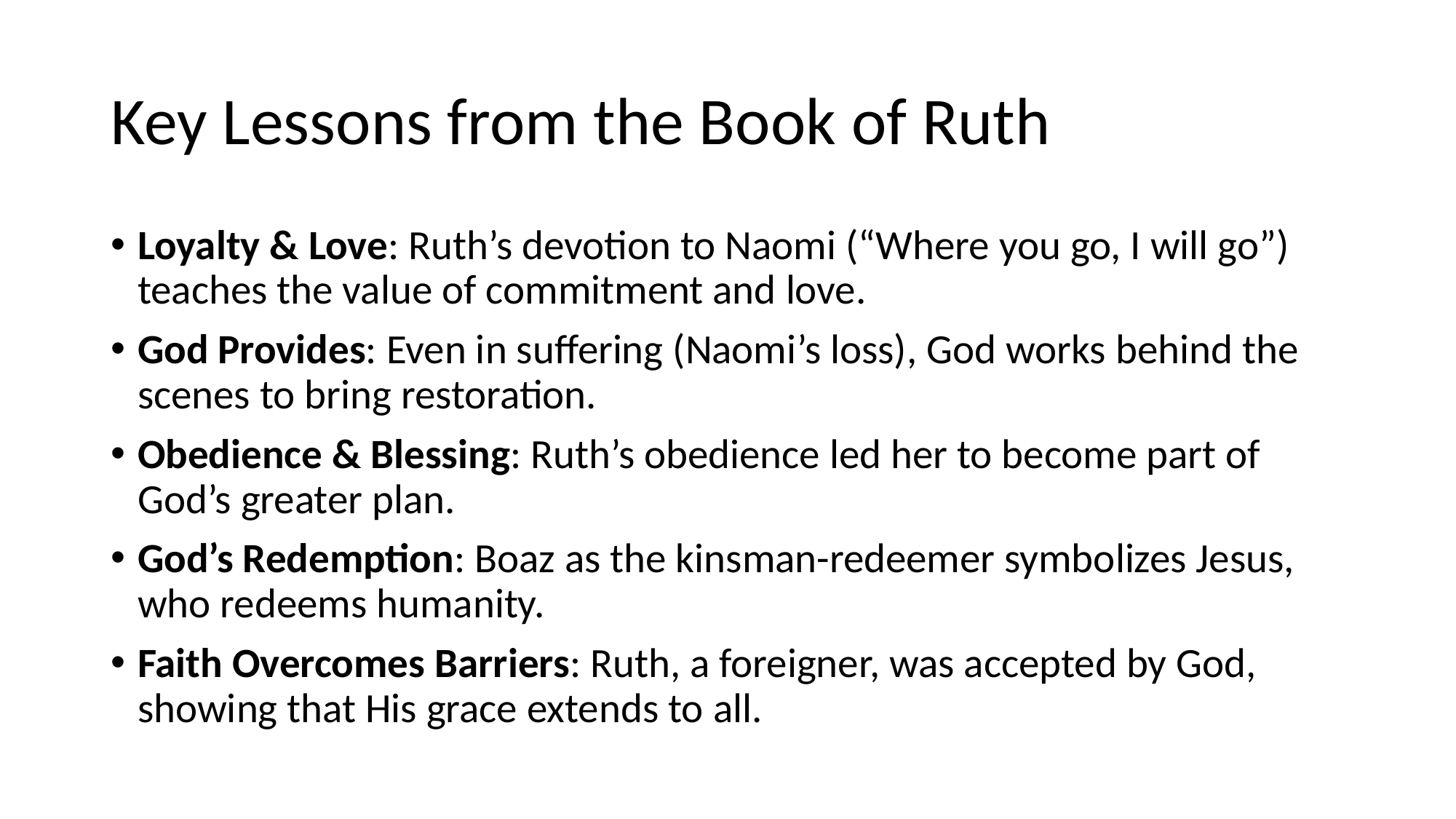

# Key Lessons from the Book of Ruth
Loyalty & Love: Ruth’s devotion to Naomi (“Where you go, I will go”) teaches the value of commitment and love.
God Provides: Even in suffering (Naomi’s loss), God works behind the scenes to bring restoration.
Obedience & Blessing: Ruth’s obedience led her to become part of God’s greater plan.
God’s Redemption: Boaz as the kinsman-redeemer symbolizes Jesus, who redeems humanity.
Faith Overcomes Barriers: Ruth, a foreigner, was accepted by God, showing that His grace extends to all.